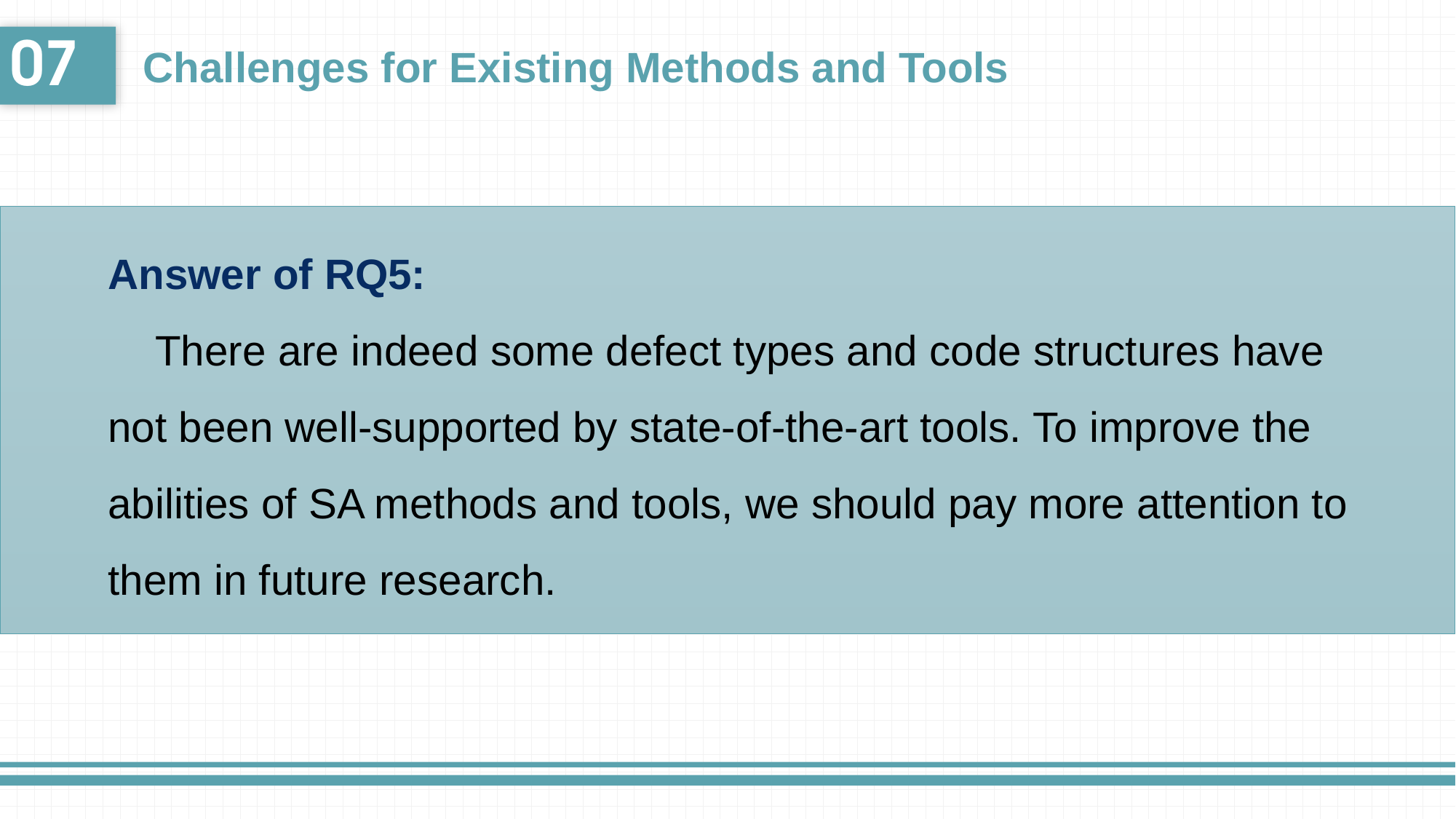

07
Challenges for Existing Methods and Tools

Answer of RQ5:
    There are indeed some defect types and code structures have not been well-supported by state-of-the-art tools. To improve the abilities of SA methods and tools, we should pay more attention to them in future research.